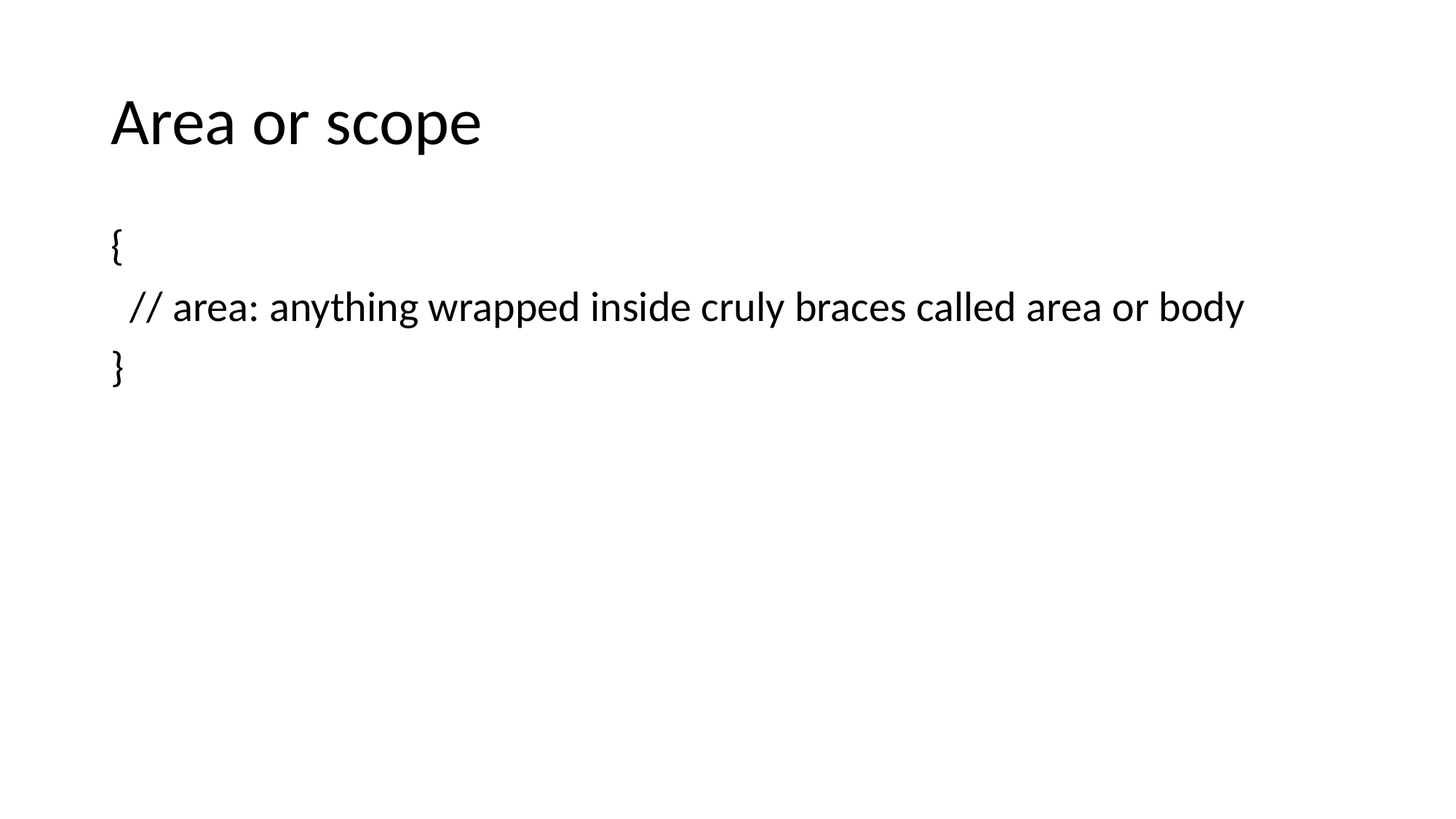

# Area or scope
{
  // area: anything wrapped inside cruly braces called area or body
}